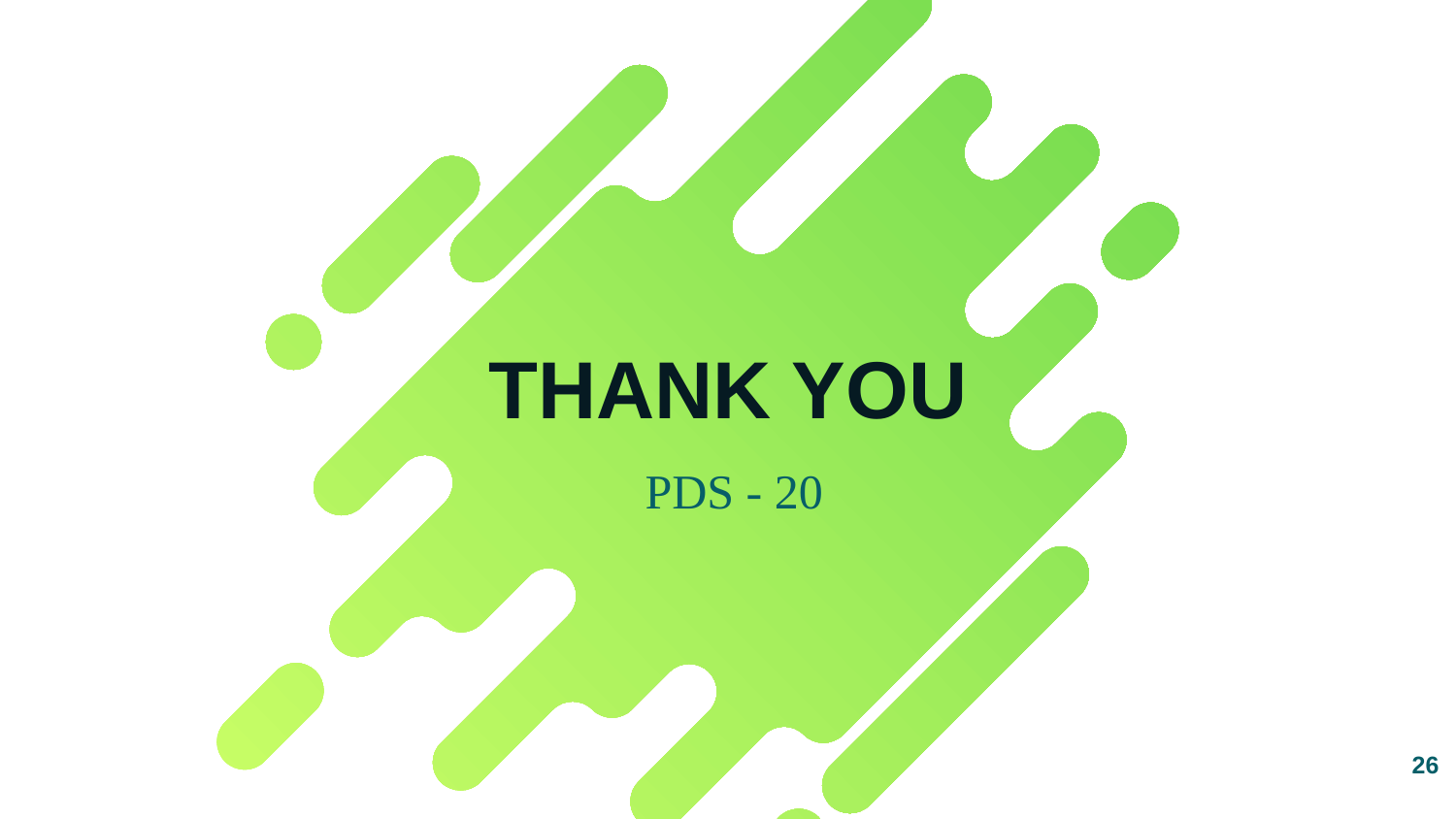

# THANK YOU
PDS - 20
26